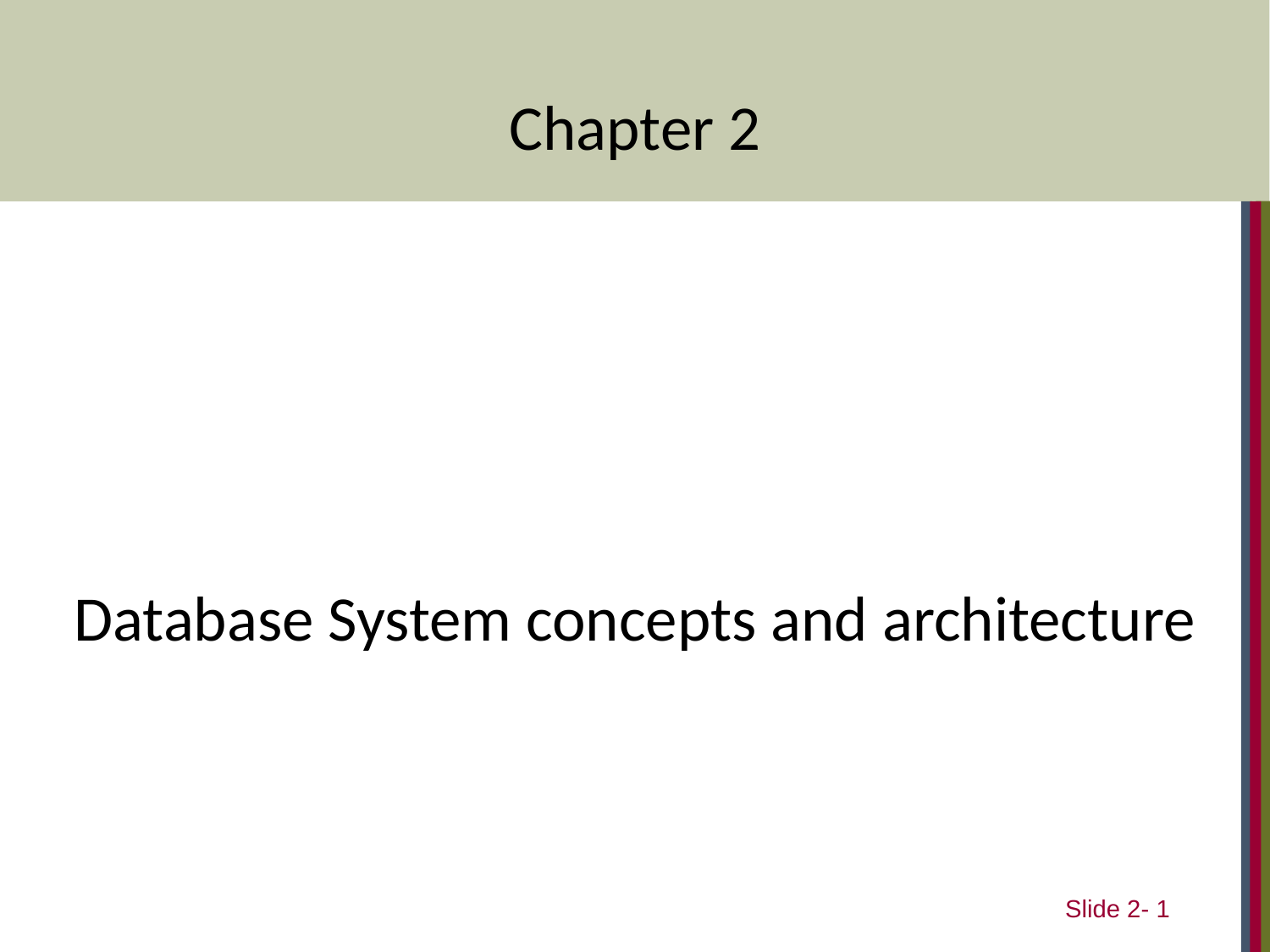

Chapter 2

Database System concepts and architecture

Slide 2- 1